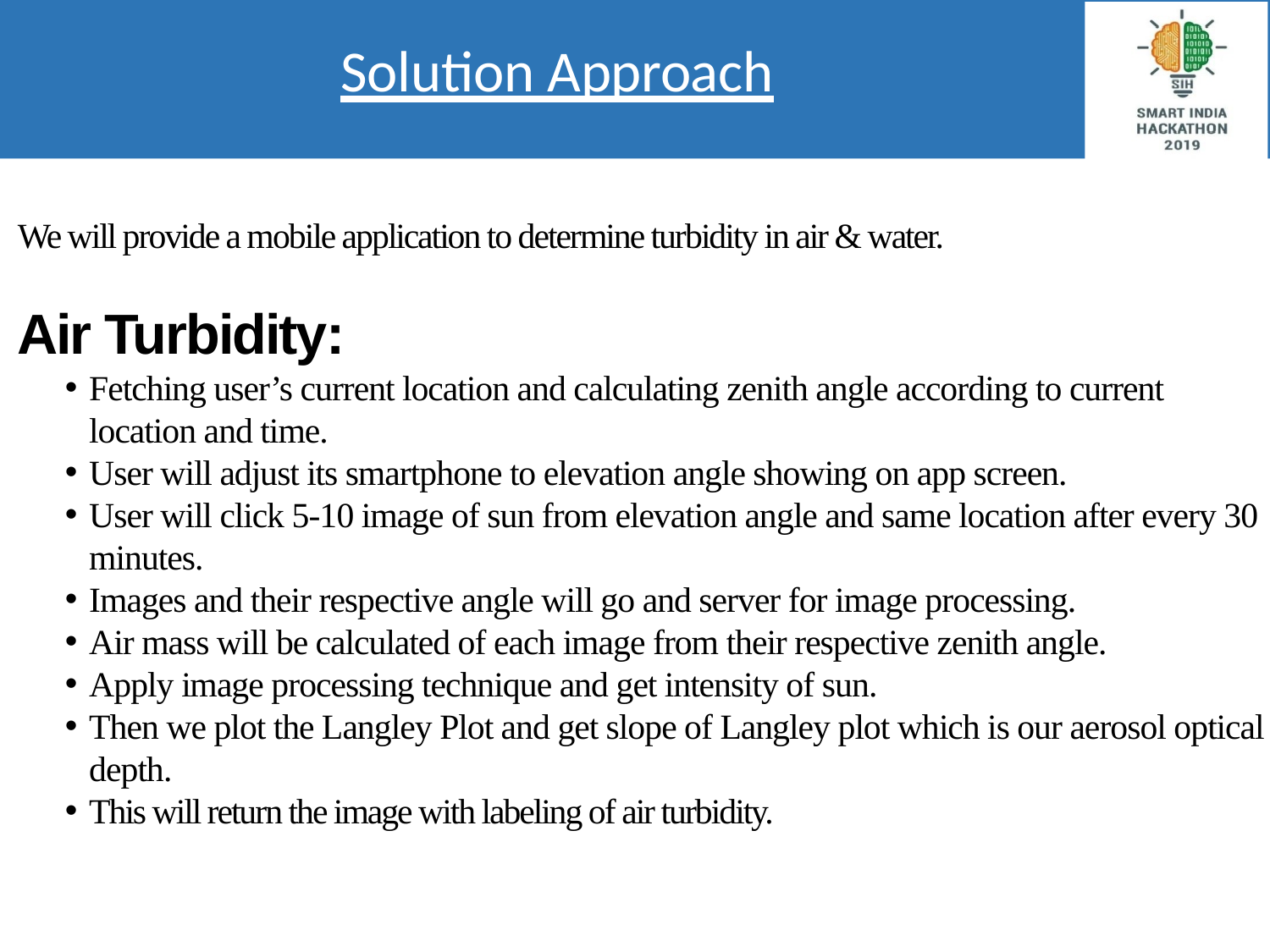

Solution Approach
  We will provide a mobile application to determine turbidity in air & water.

 Air Turbidity:
Fetching user’s current location and calculating zenith angle according to current location and time.
User will adjust its smartphone to elevation angle showing on app screen.
User will click 5-10 image of sun from elevation angle and same location after every 30 minutes.
Images and their respective angle will go and server for image processing.
Air mass will be calculated of each image from their respective zenith angle.
Apply image processing technique and get intensity of sun.
Then we plot the Langley Plot and get slope of Langley plot which is our aerosol optical depth.
This will return the image with labeling of air turbidity.